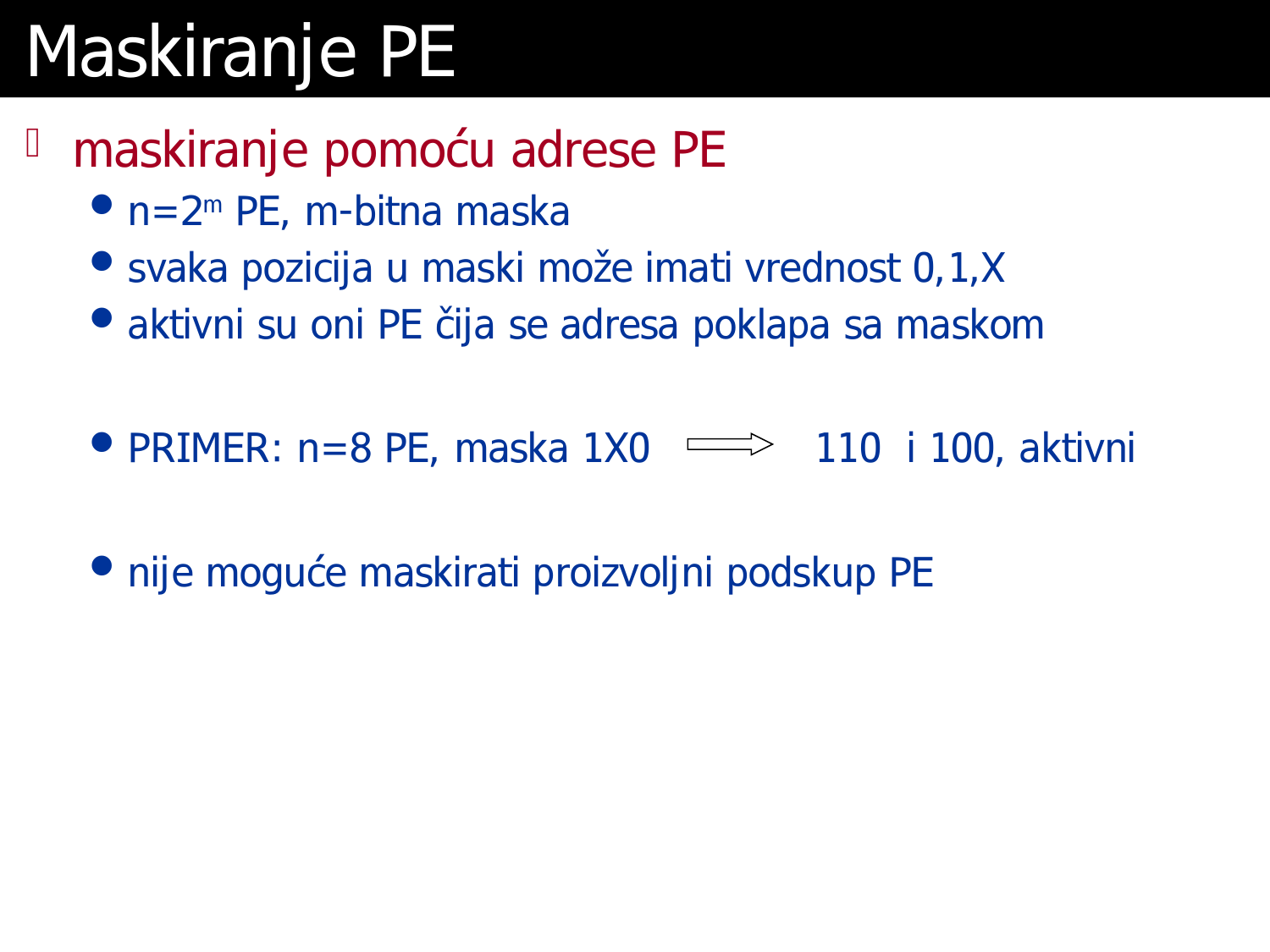

# Maskiranje PE
maskiranje pomoću adrese PE
n=2m PE, m-bitna maska
svaka pozicija u maski može imati vrednost 0,1,X
aktivni su oni PE čija se adresa poklapa sa maskom

PRIMER: n=8 PE, maska 1X0             110  i 100, aktivni

nije moguće maskirati proizvoljni podskup PE